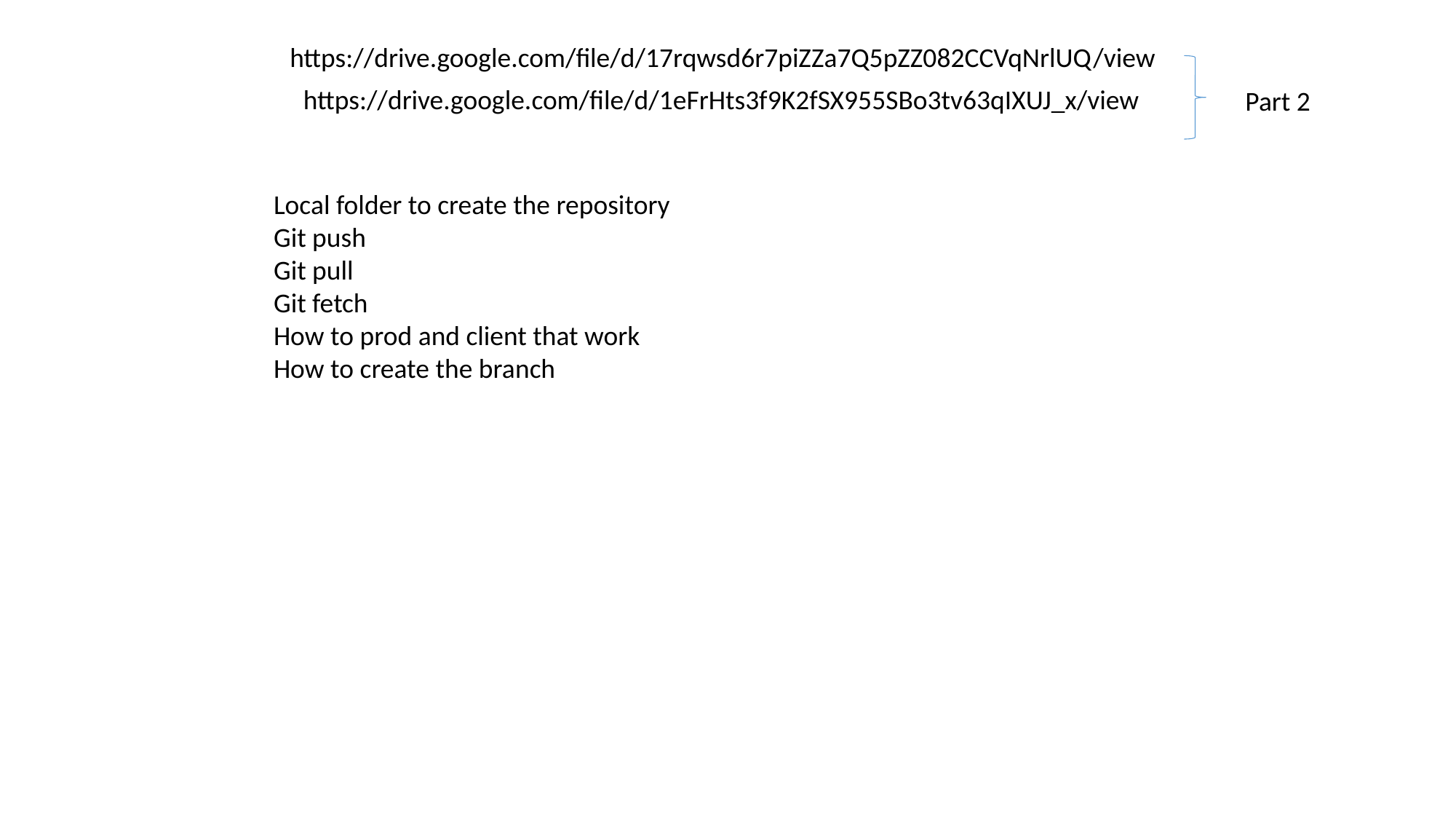

https://drive.google.com/file/d/17rqwsd6r7piZZa7Q5pZZ082CCVqNrlUQ/view

https://drive.google.com/file/d/1eFrHts3f9K2fSX955SBo3tv63qIXUJ_x/view
Part 2
Local folder to create the repository
Git push
Git pull
Git fetch
How to prod and client that work
How to create the branch